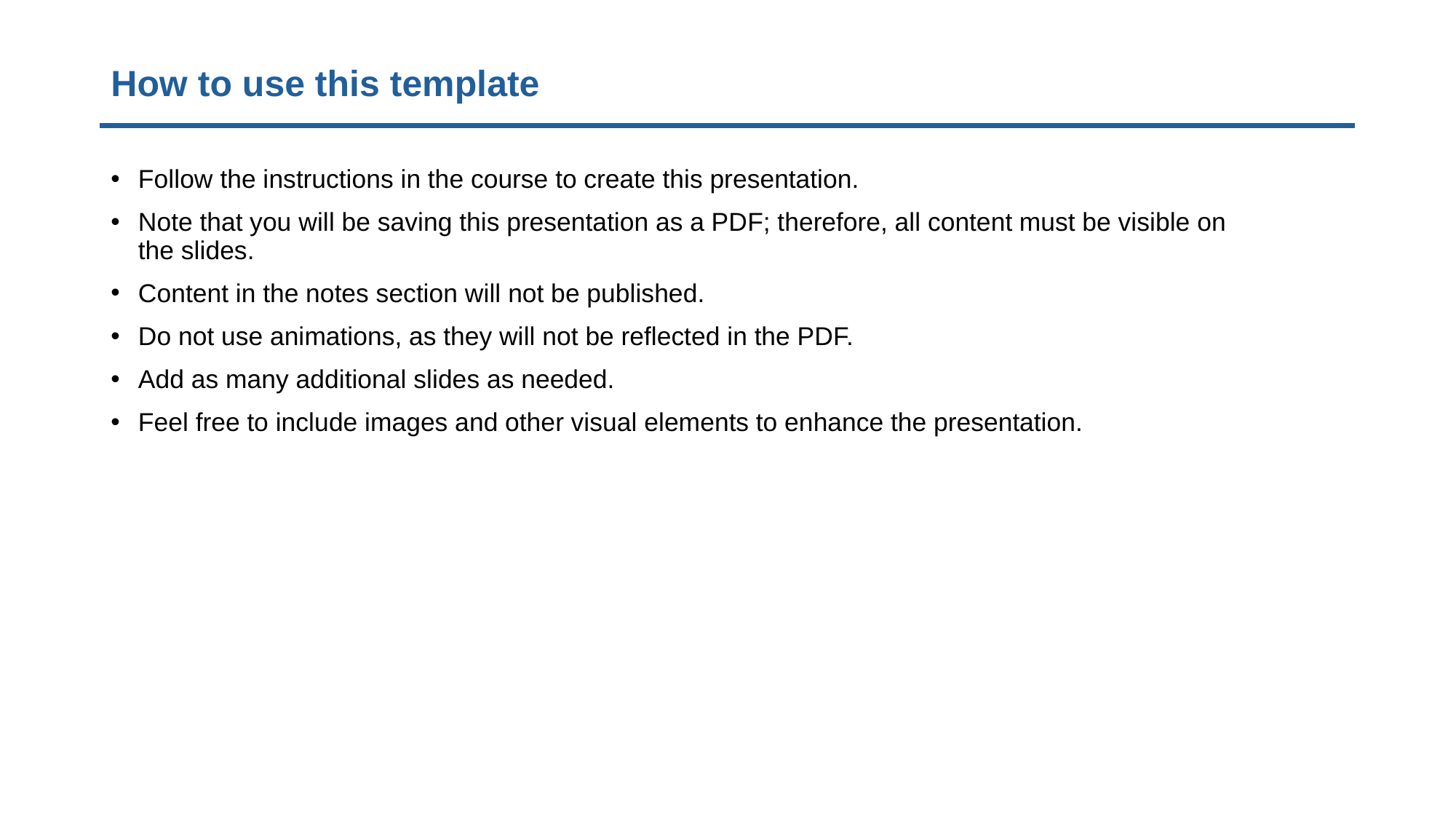

# How to use this template
Follow the instructions in the course to create this presentation.
Note that you will be saving this presentation as a PDF; therefore, all content must be visible on the slides.
Content in the notes section will not be published.
Do not use animations, as they will not be reflected in the PDF.
Add as many additional slides as needed.
Feel free to include images and other visual elements to enhance the presentation.